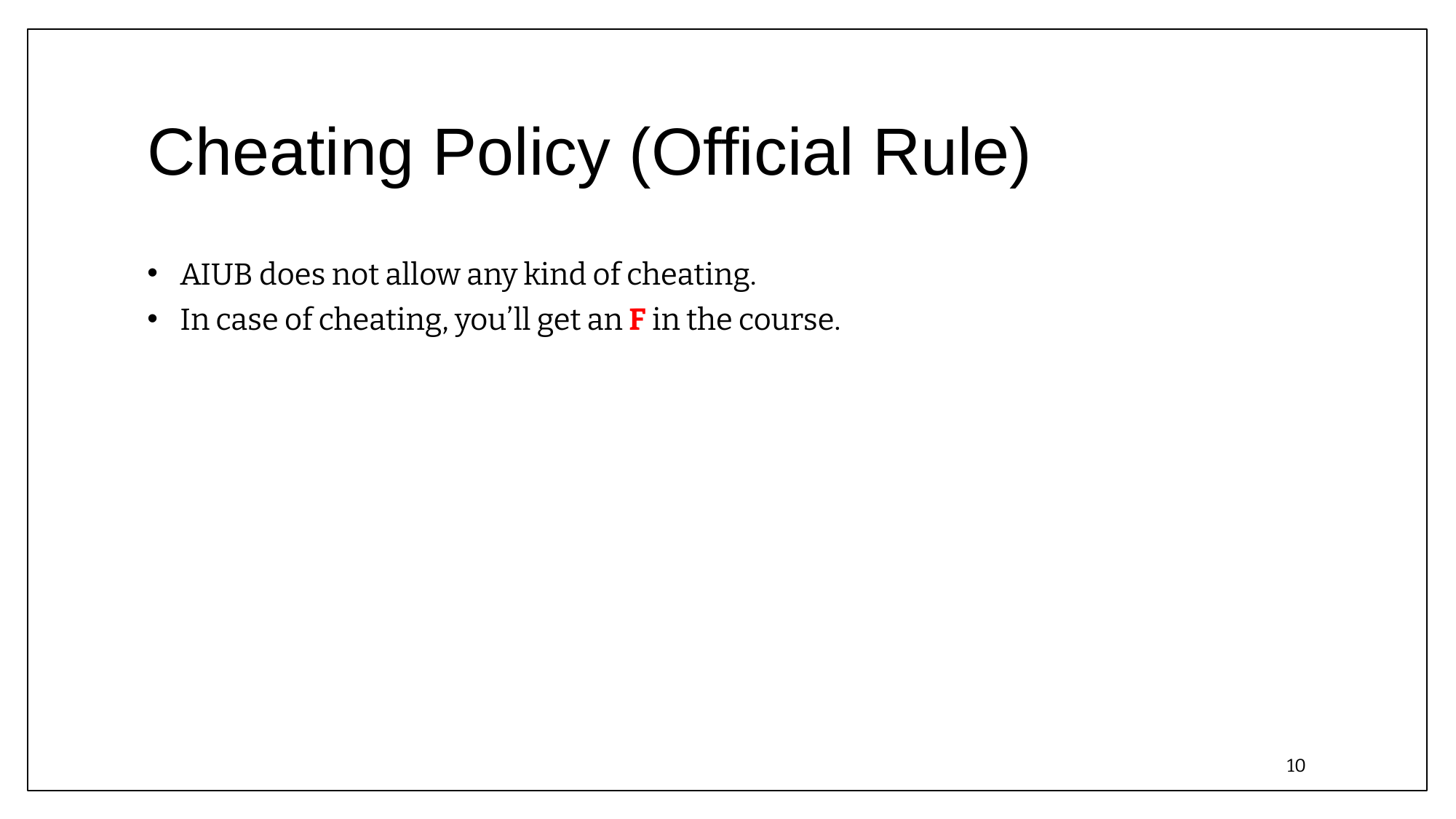

# Cheating Policy (Official Rule)
AIUB does not allow any kind of cheating.
In case of cheating, you’ll get an F in the course.
10